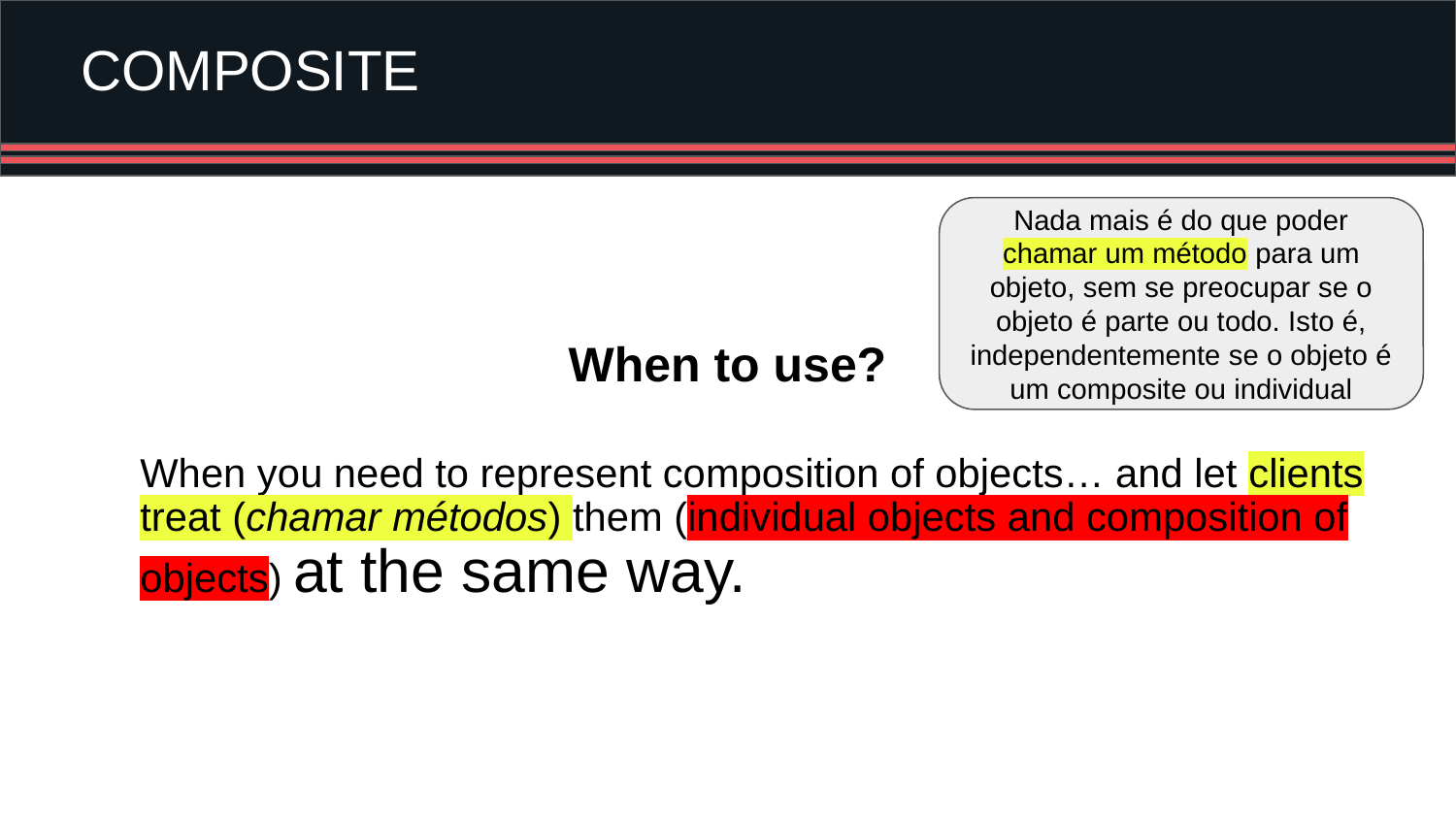

COMPOSITE
Nada mais é do que poder chamar um método para um objeto, sem se preocupar se o objeto é parte ou todo. Isto é, independentemente se o objeto é um composite ou individual

When to use?

When you need to represent composition of objects… and let clients treat (chamar métodos) them (individual objects and composition of objects) at the same way.